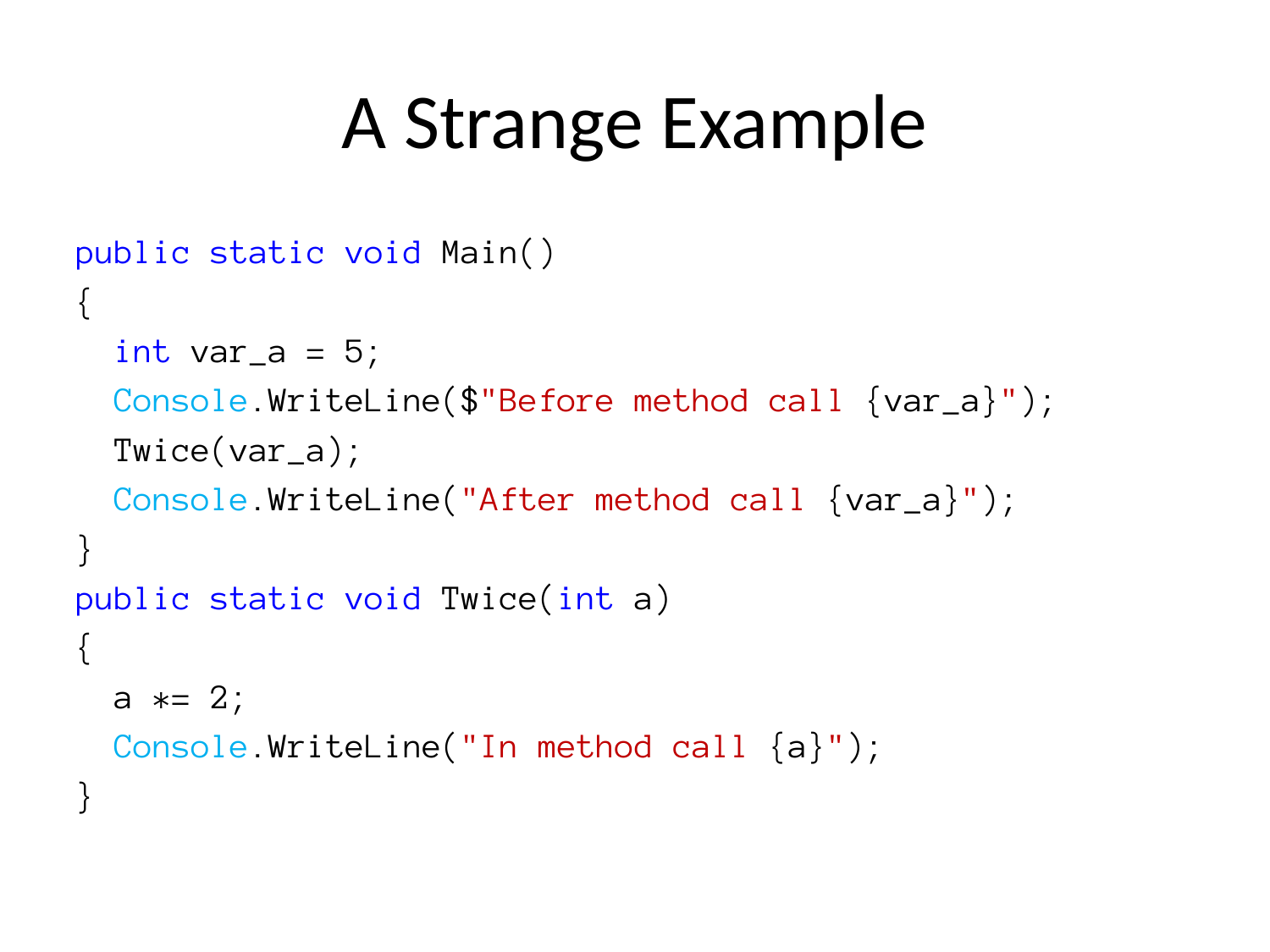

# A Strange Example
public static void Main()
{
  int var_a = 5;
  Console.WriteLine($"Before method call {var_a}");
  Twice(var_a);
  Console.WriteLine("After method call {var_a}");
}
public static void Twice(int a)
{
  a *= 2;
  Console.WriteLine("In method call {a}");
}